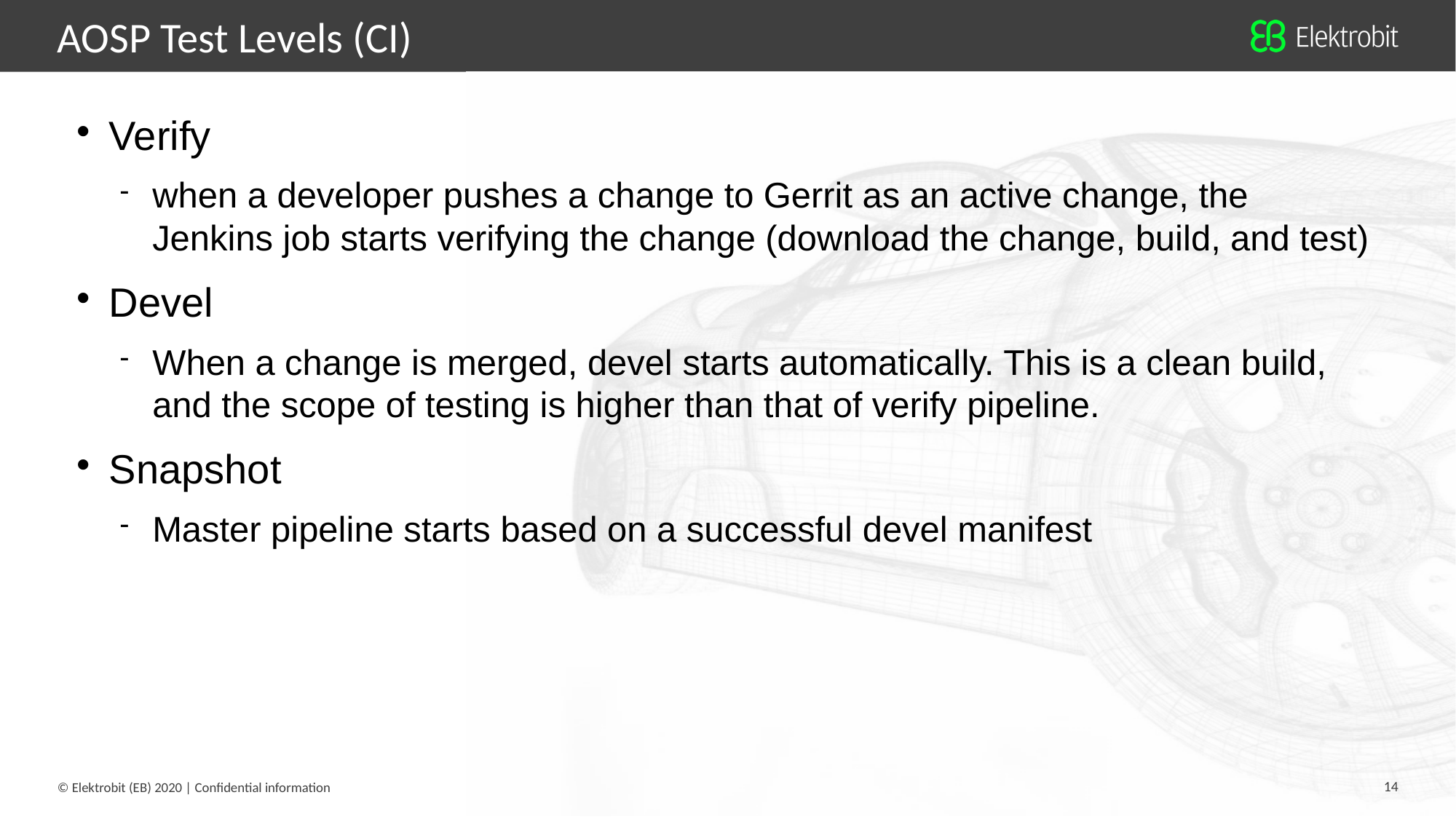

AOSP Test Levels (CI)
Verify
when a developer pushes a change to Gerrit as an active change, the Jenkins job starts verifying the change (download the change, build, and test)
Devel
When a change is merged, devel starts automatically. This is a clean build, and the scope of testing is higher than that of verify pipeline.
Snapshot
Master pipeline starts based on a successful devel manifest